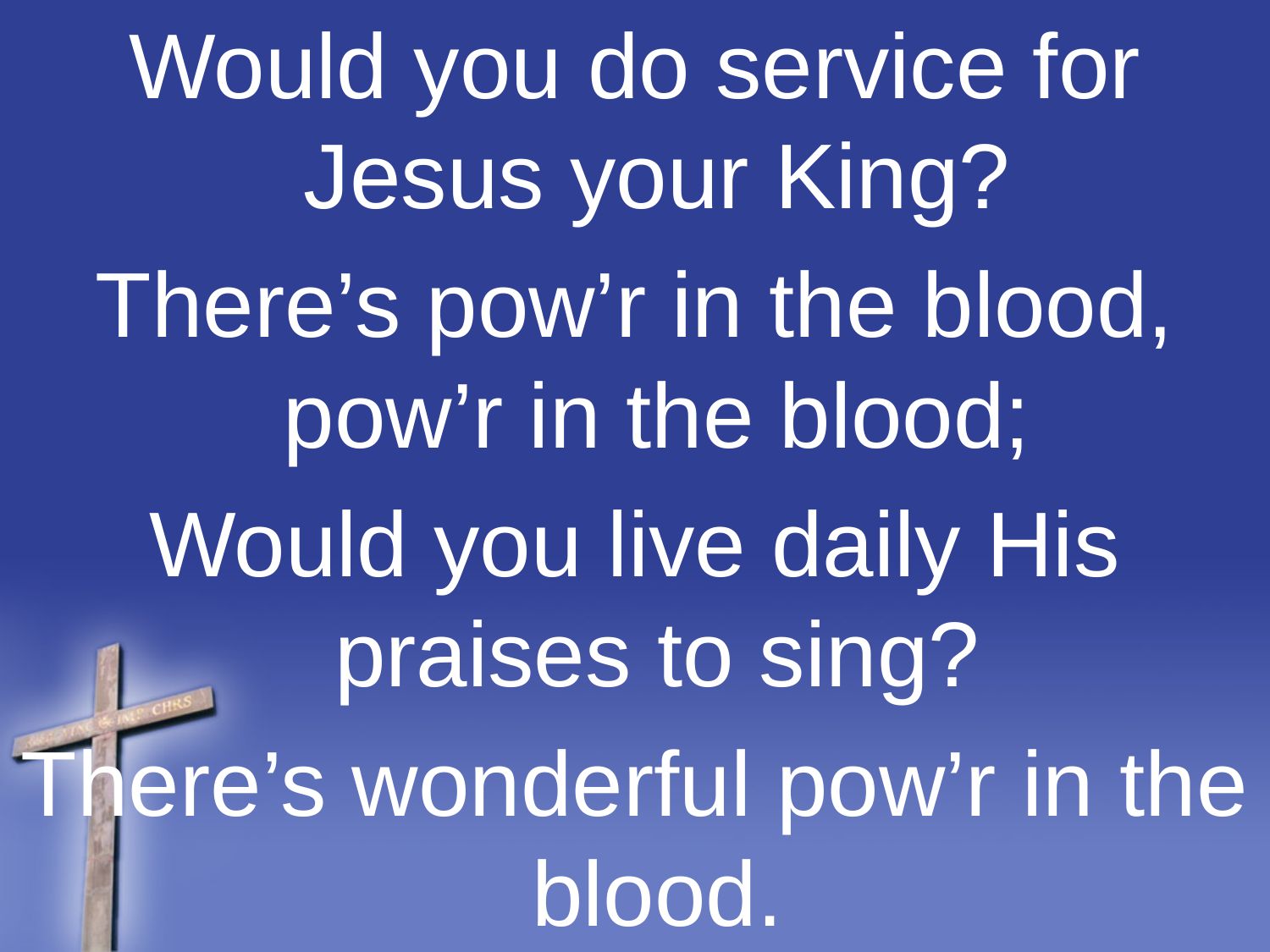

Would you do service for Jesus your King?
There’s pow’r in the blood, pow’r in the blood;
Would you live daily His praises to sing?
There’s wonderful pow’r in the blood.